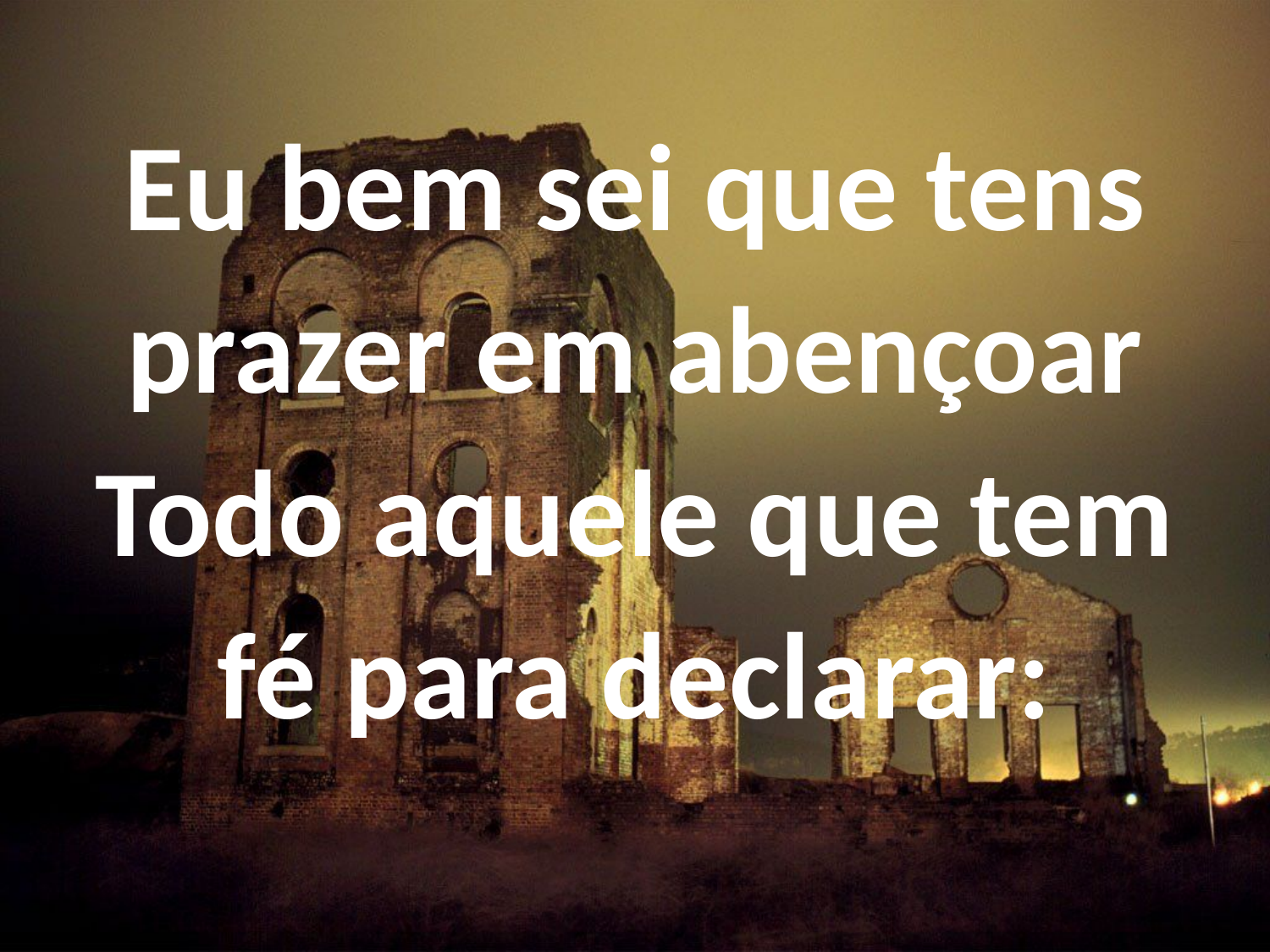

Eu bem sei que tens prazer em abençoar Todo aquele que tem fé para declarar: